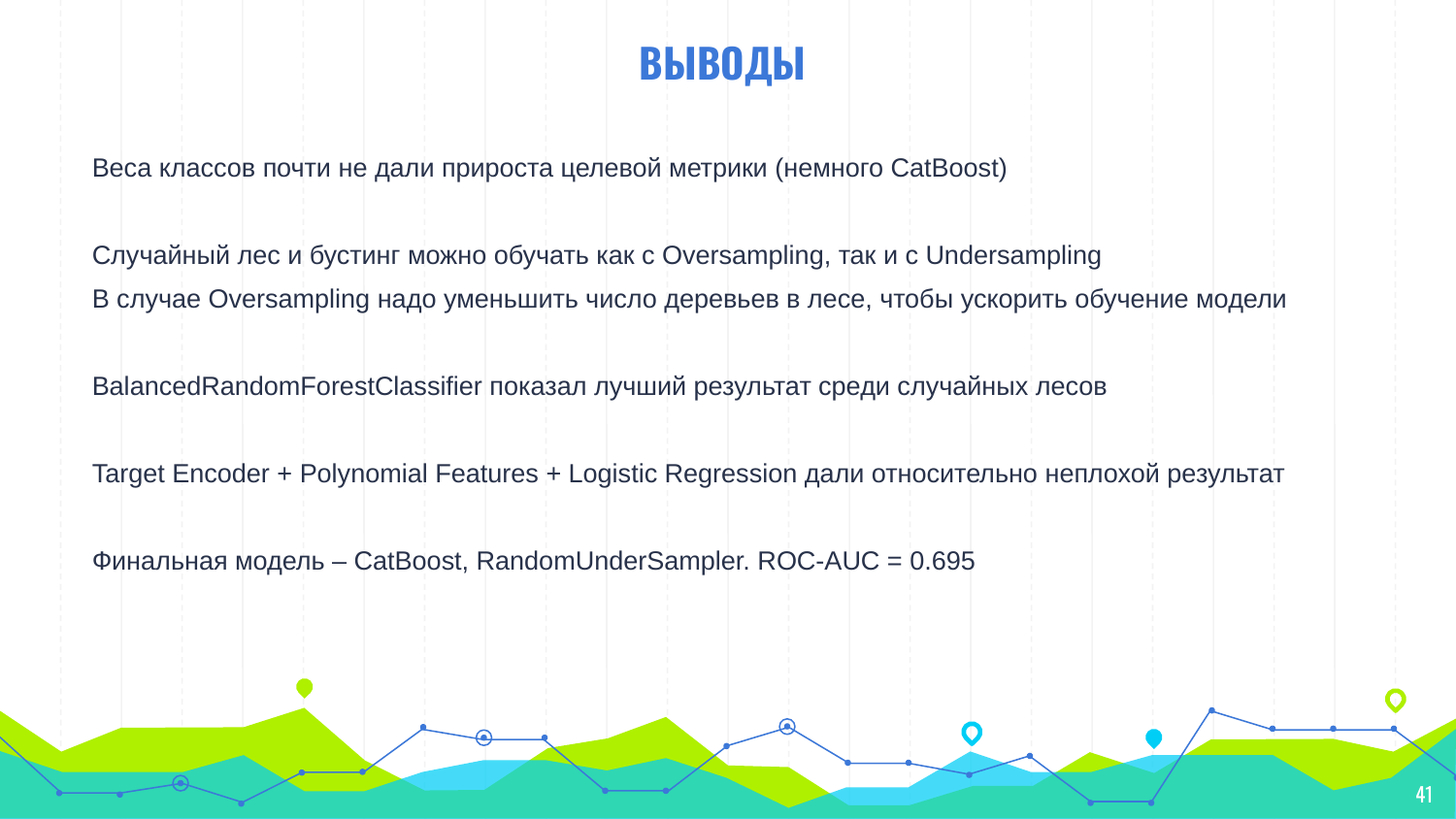

# ВЫВОДЫ
Веса классов почти не дали прироста целевой метрики (немного CatBoost)

Случайный лес и бустинг можно обучать как c Oversampling, так и с Undersampling
B случае Oversampling надо уменьшить число деревьев в лесе, чтобы ускорить обучение модели

BalancedRandomForestClassifier показал лучший результат среди случайных лесов

Target Encoder + Polynomial Features + Logistic Regression дали относительно неплохой результат

Финальная модель – СatBoost, RandomUnderSampler. ROC-AUC = 0.695

41